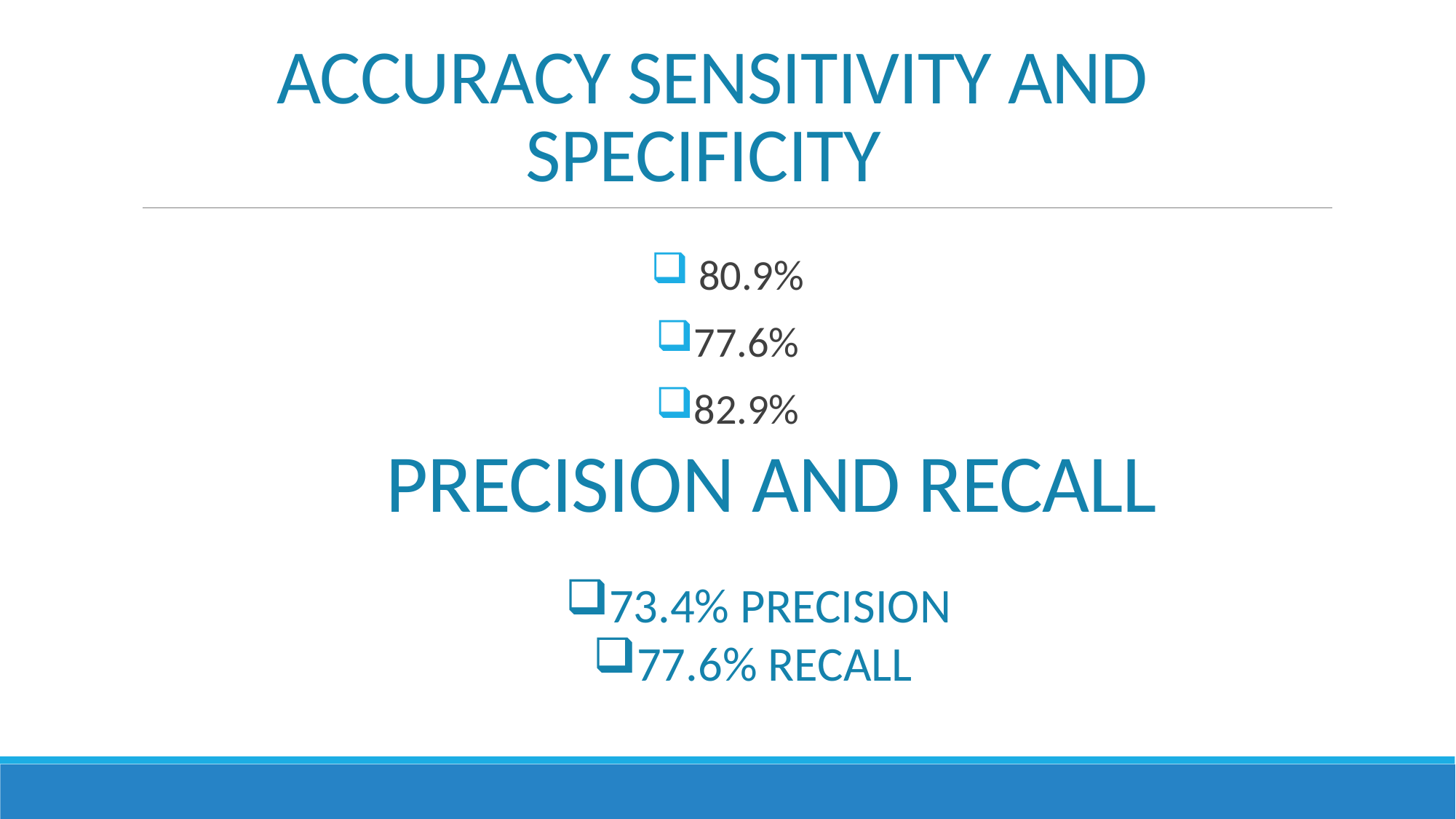

# ACCURACY SENSITIVITY AND SPECIFICITY
 80.9%
77.6%
82.9%
PRECISION AND RECALL
73.4% PRECISION
77.6% RECALL